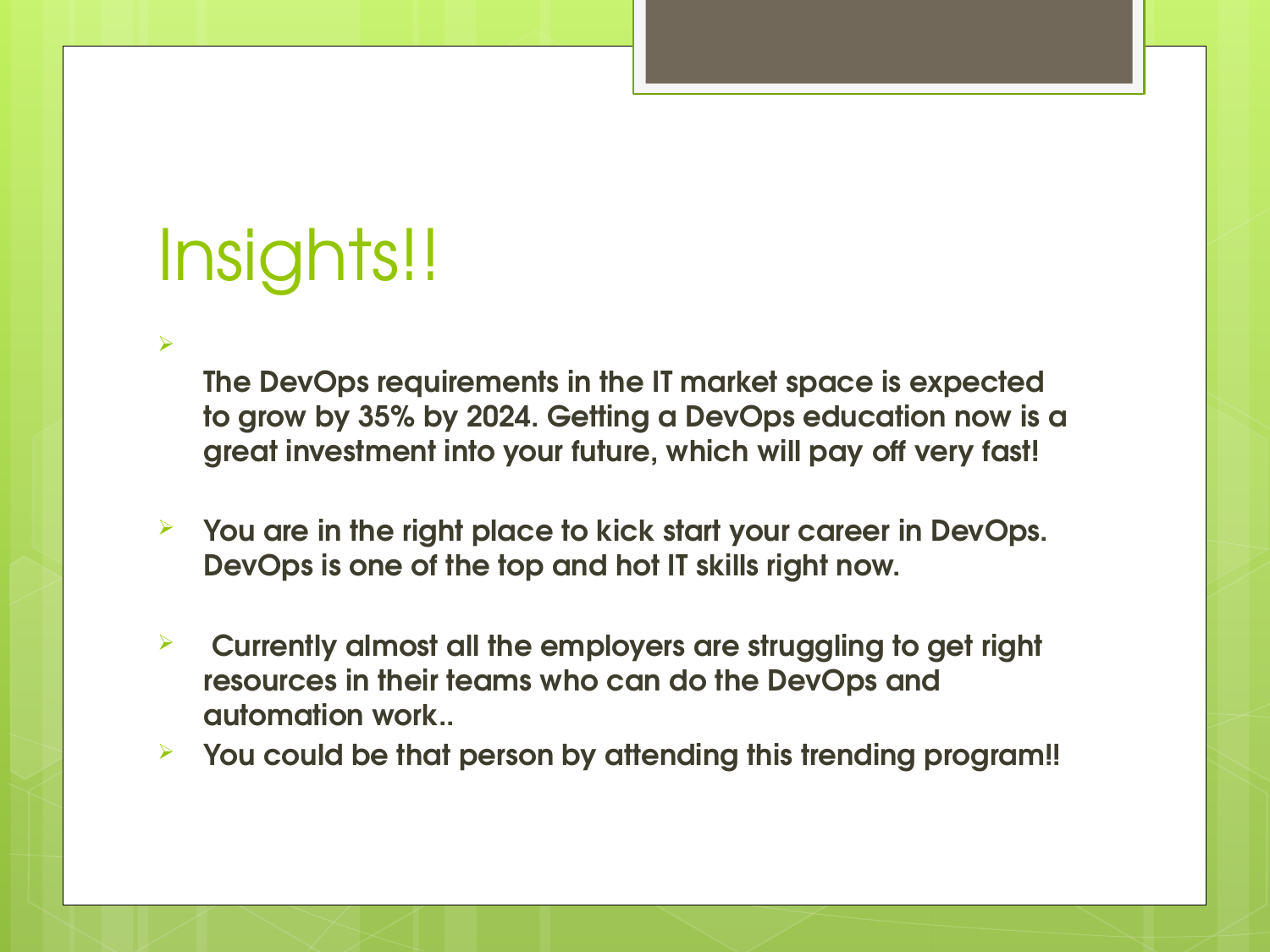

# Insights!!
The DevOps requirements in the IT market space is expected to grow by 35% by 2024. Getting a DevOps education now is a great investment into your future, which will pay off very fast!

You are in the right place to kick start your career in DevOps. DevOps is one of the top and hot IT skills right now.

 Currently almost all the employers are struggling to get right resources in their teams who can do the DevOps and automation work..
You could be that person by attending this trending program!!